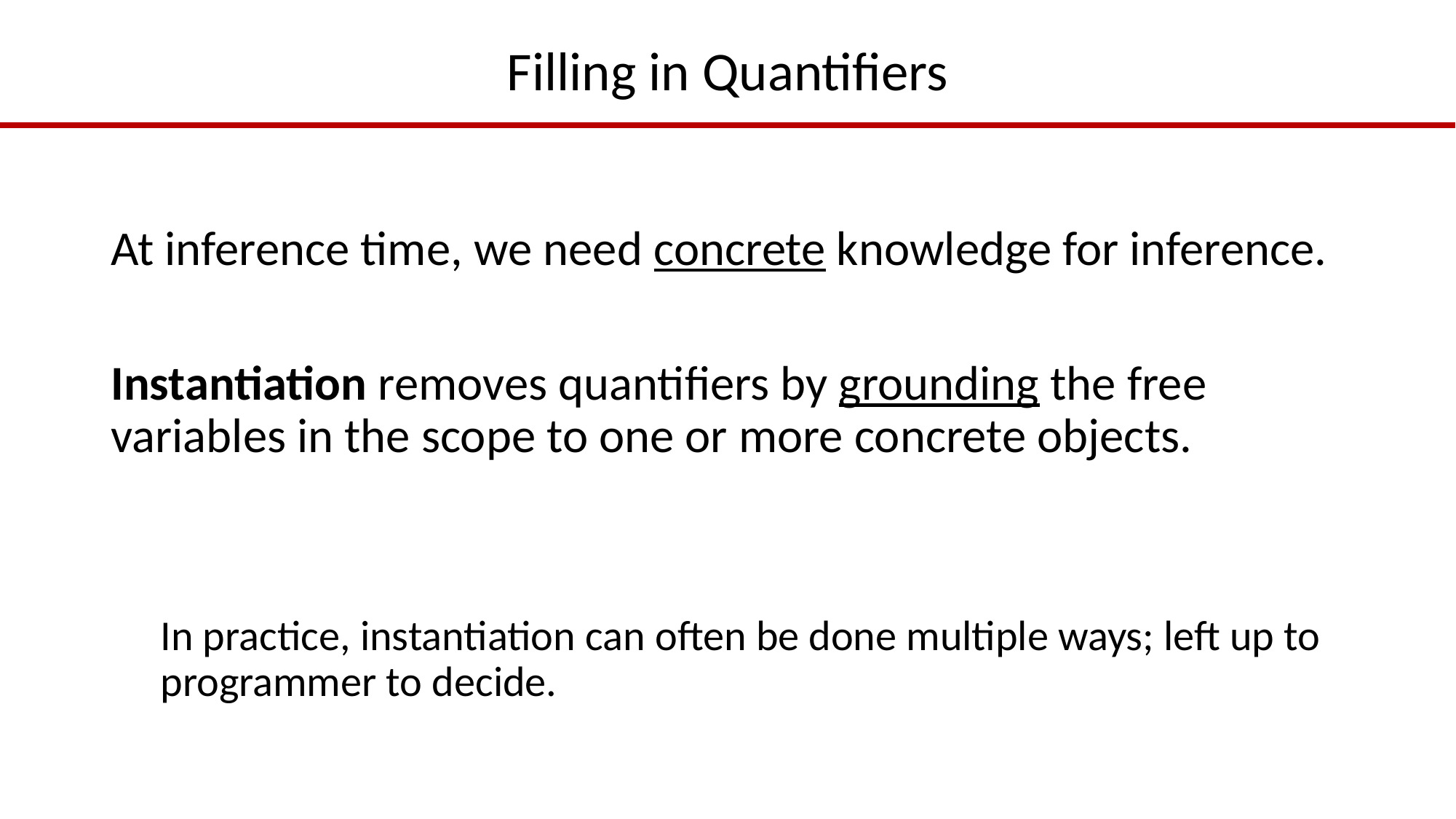

# Filling in Quantifiers
At inference time, we need concrete knowledge for inference.

Instantiation removes quantifiers by grounding the free variables in the scope to one or more concrete objects.

In practice, instantiation can often be done multiple ways; left up to programmer to decide.